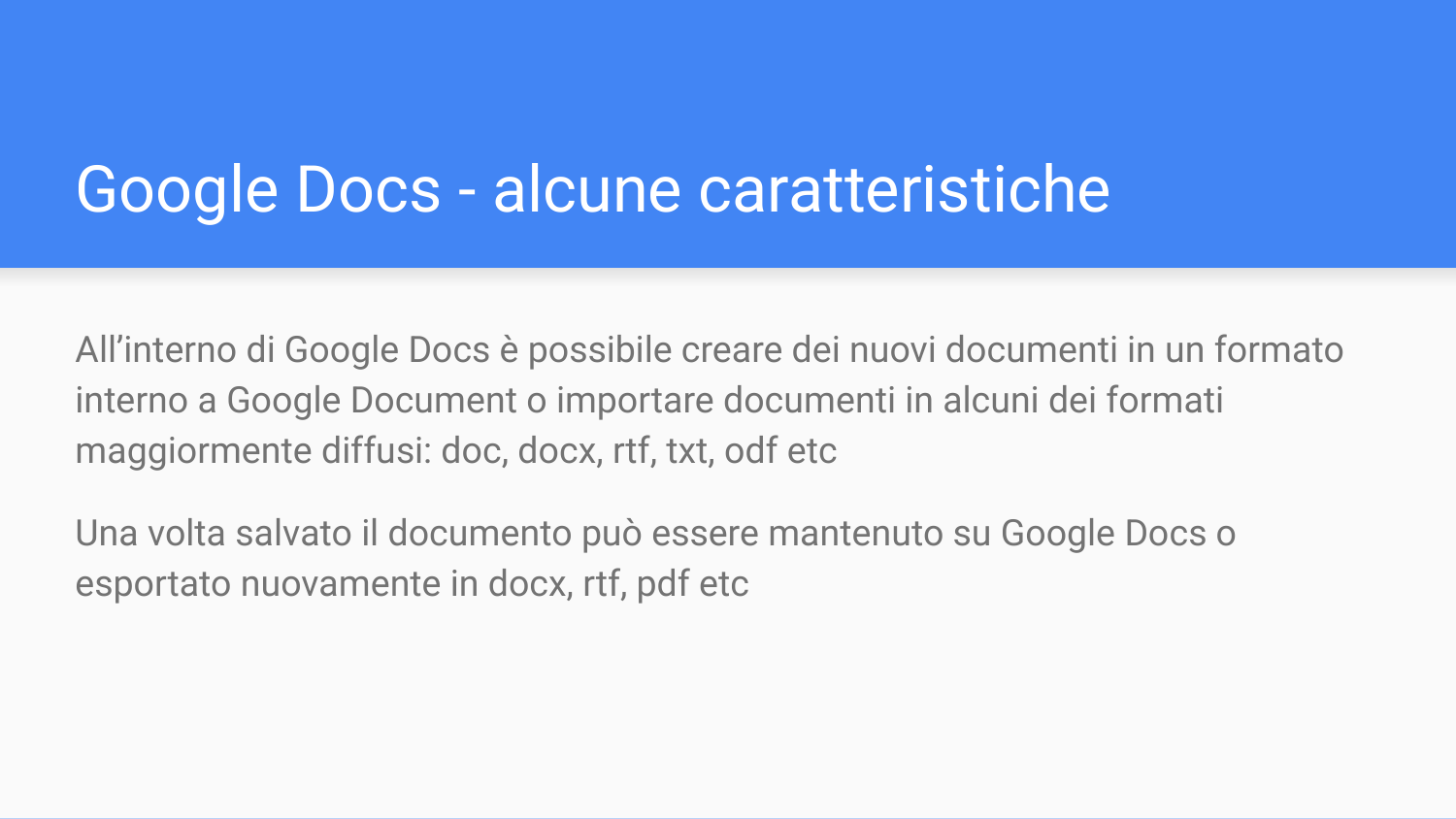

# Google Docs - alcune caratteristiche
All’interno di Google Docs è possibile creare dei nuovi documenti in un formato interno a Google Document o importare documenti in alcuni dei formati maggiormente diffusi: doc, docx, rtf, txt, odf etc
Una volta salvato il documento può essere mantenuto su Google Docs o esportato nuovamente in docx, rtf, pdf etc